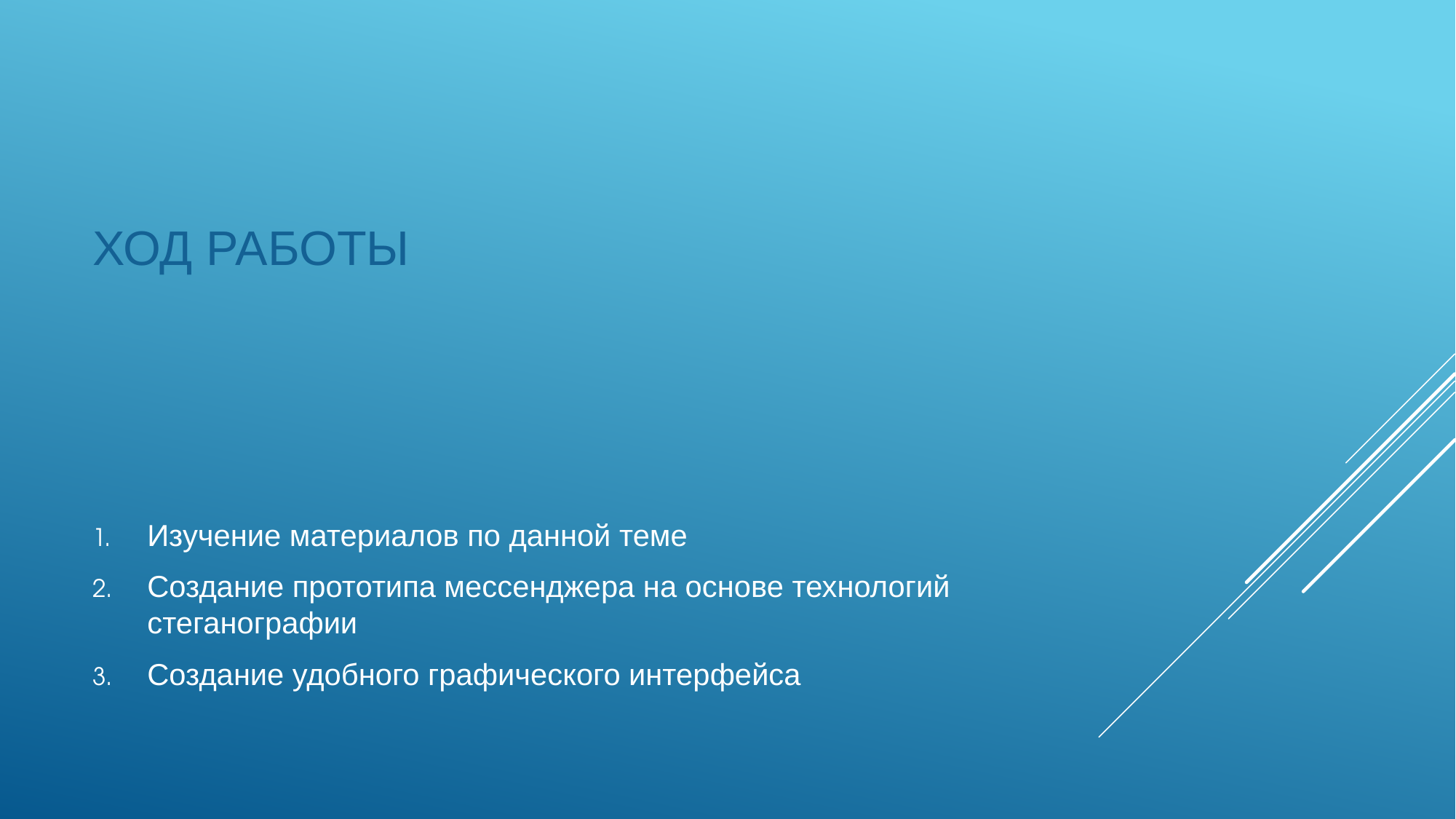

# Ход работы
Изучение материалов по данной теме
Создание прототипа мессенджера на основе технологий стеганографии
Создание удобного графического интерфейса